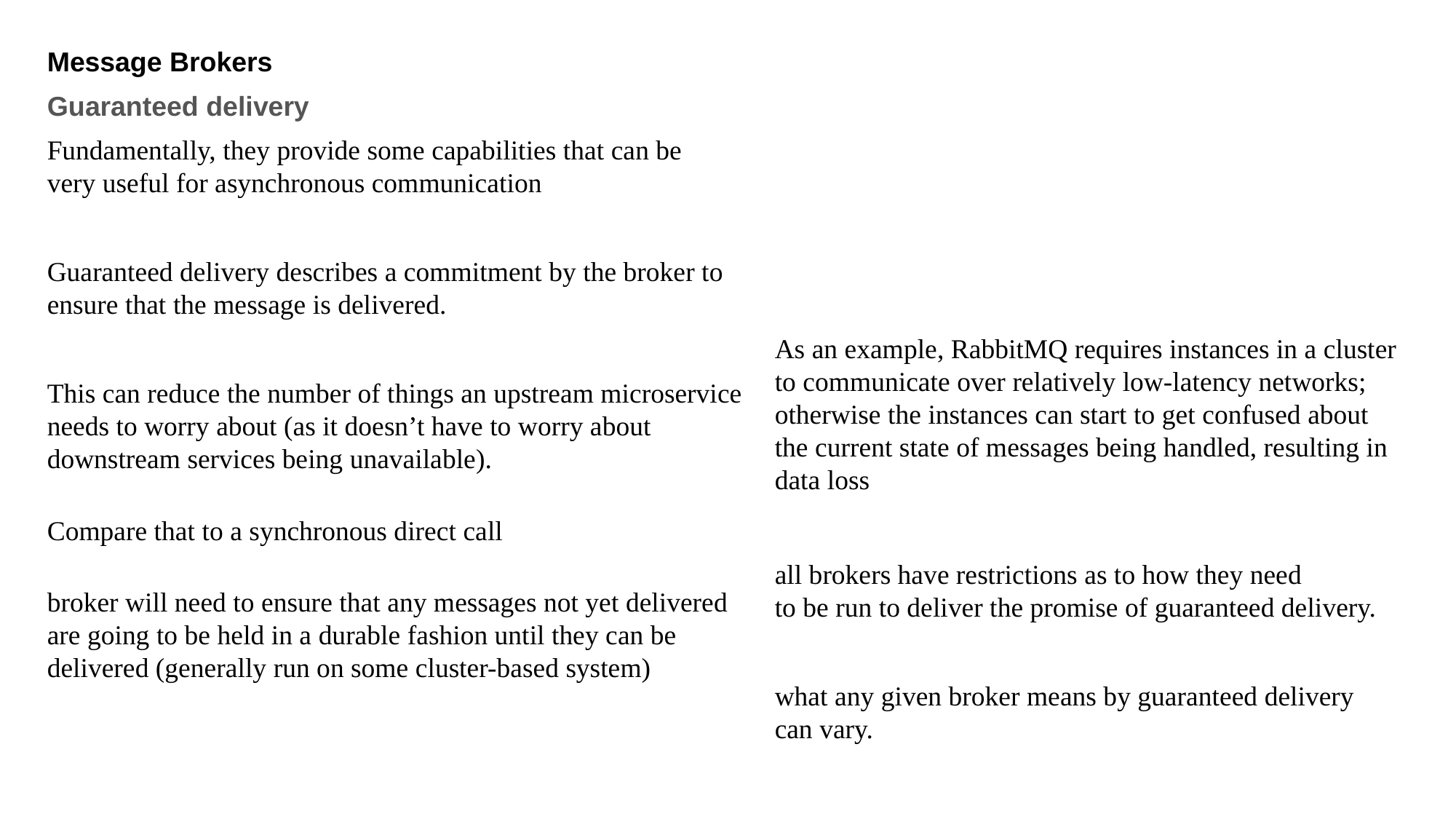

Message Brokers
Guaranteed delivery
Fundamentally, they provide some capabilities that can be
very useful for asynchronous communication
Guaranteed delivery describes a commitment by the broker to ensure that the message is delivered.
As an example, RabbitMQ requires instances in a cluster to communicate over relatively low-latency networks; otherwise the instances can start to get confused about the current state of messages being handled, resulting in data loss
This can reduce the number of things an upstream microservice needs to worry about (as it doesn’t have to worry about downstream services being unavailable).
Compare that to a synchronous direct call
all brokers have restrictions as to how they need
to be run to deliver the promise of guaranteed delivery.
broker will need to ensure that any messages not yet delivered are going to be held in a durable fashion until they can be delivered (generally run on some cluster-based system)
what any given broker means by guaranteed delivery
can vary.